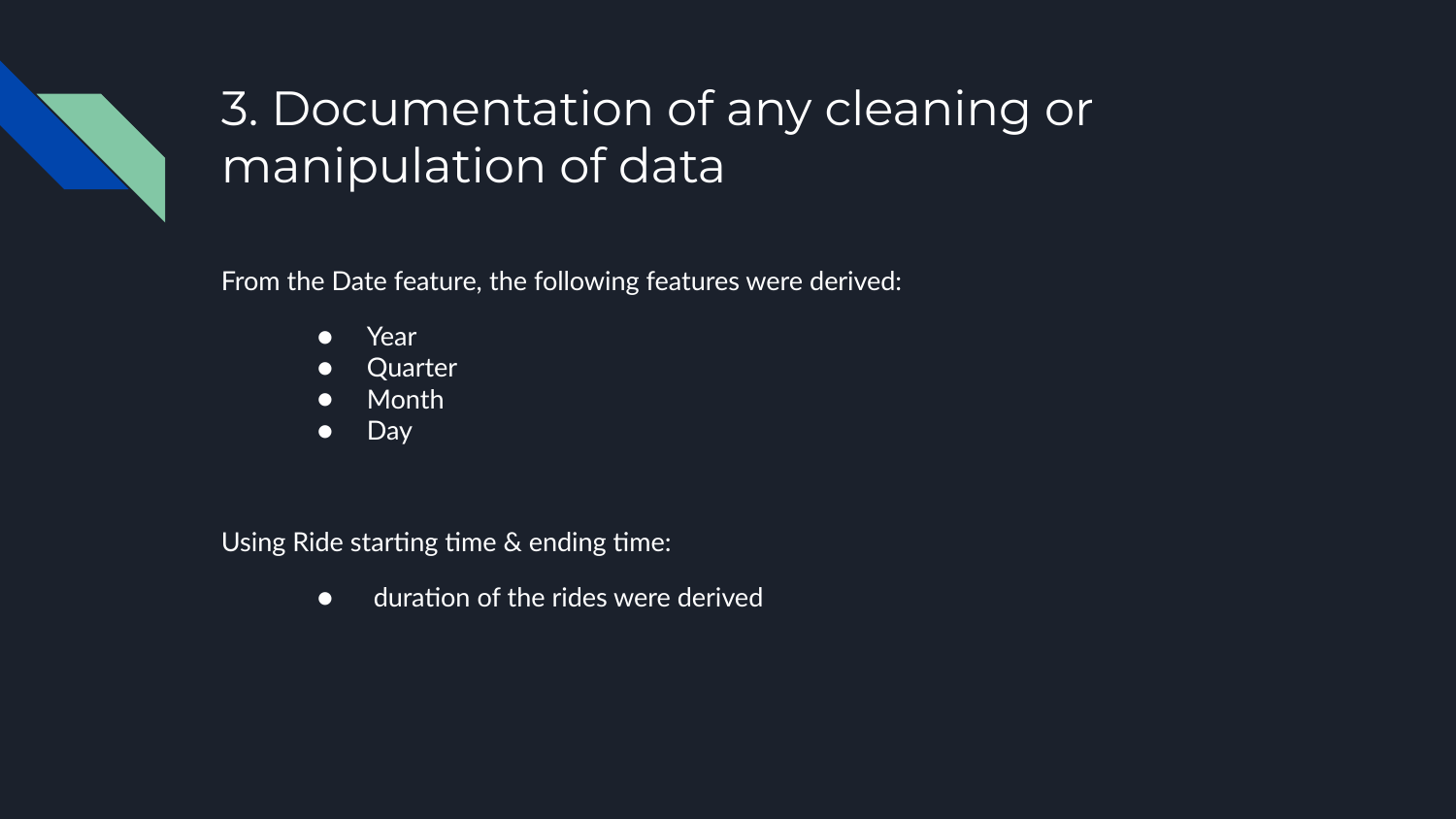

# 3. Documentation of any cleaning or manipulation of data
From the Date feature, the following features were derived:
Year
Quarter
Month
Day

Using Ride starting time & ending time:
 duration of the rides were derived